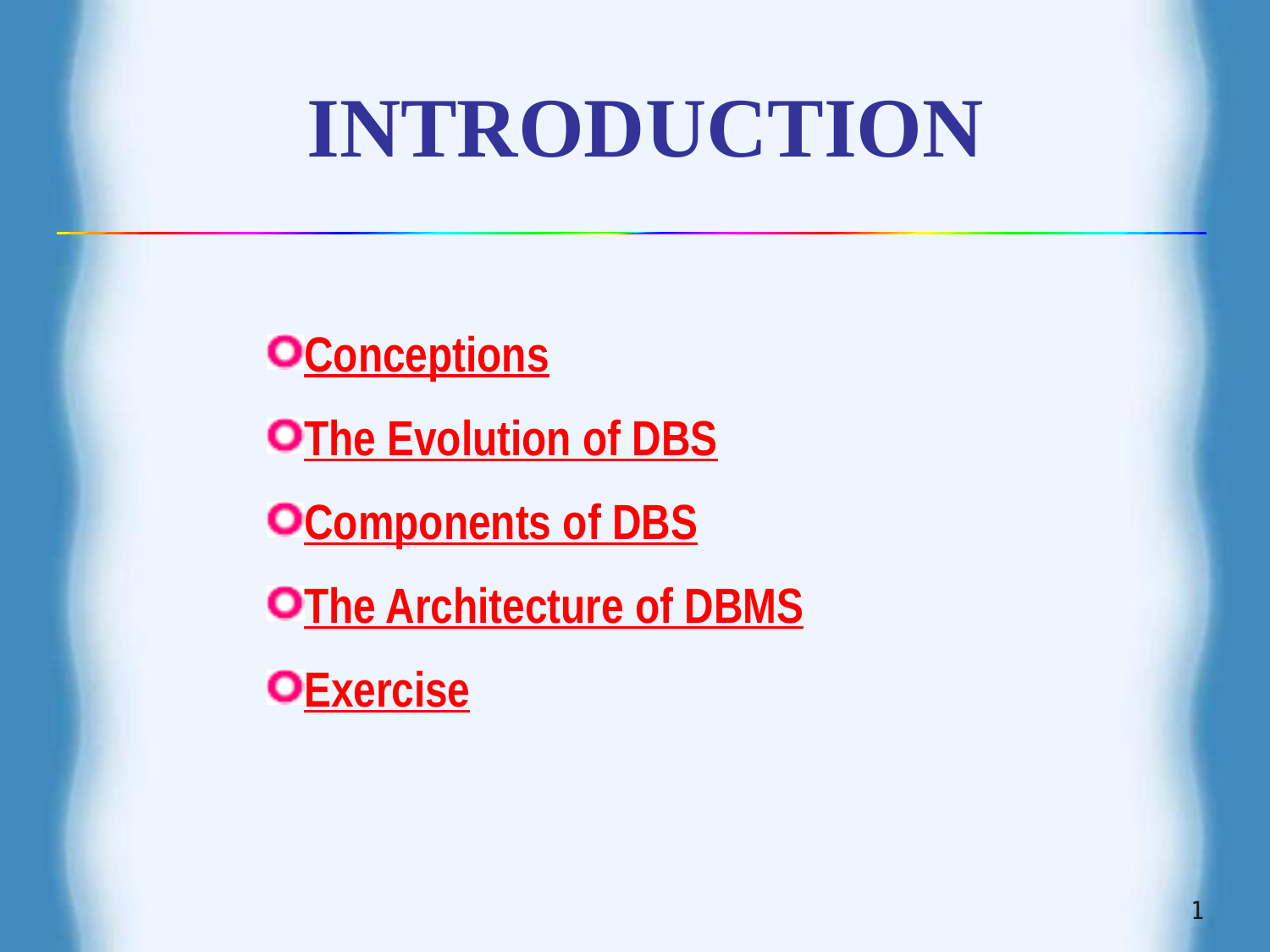

# INTRODUCTION
Conceptions
The Evolution of DBS
Components of DBS
The Architecture of DBMS
Exercise
1